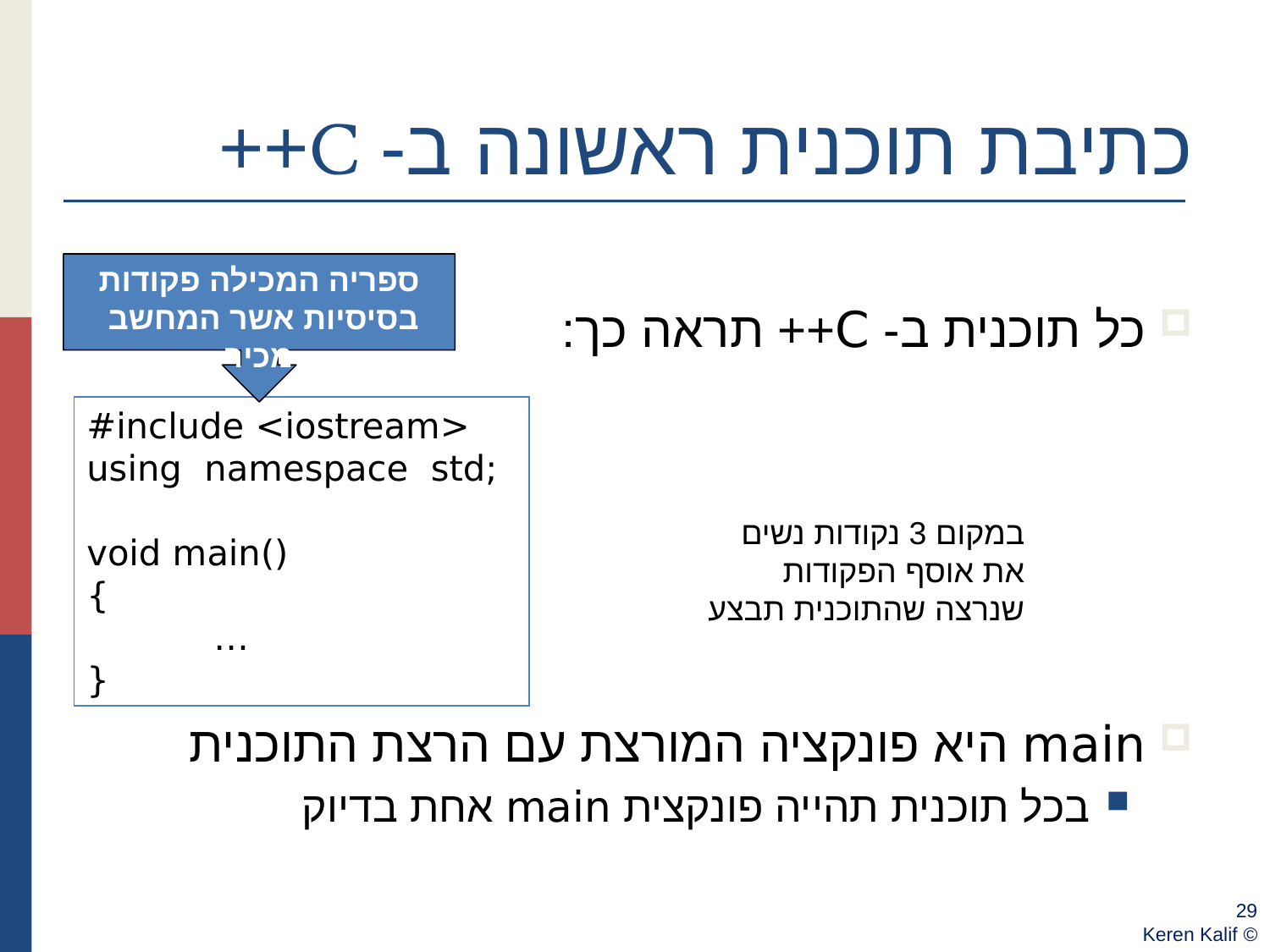

# כתיבת תוכנית ראשונה ב- C++

כל תוכנית ב- C++ תראה כך:

main היא פונקציה המורצת עם הרצת התוכנית
בכל תוכנית תהייה פונקצית main אחת בדיוק
ספריה המכילה פקודות
 בסיסיות אשר המחשב מכיר
#include <iostream>
using  namespace  std;

void main()
{
	…
}
במקום 3 נקודות נשים
את אוסף הפקודות שנרצה שהתוכנית תבצע